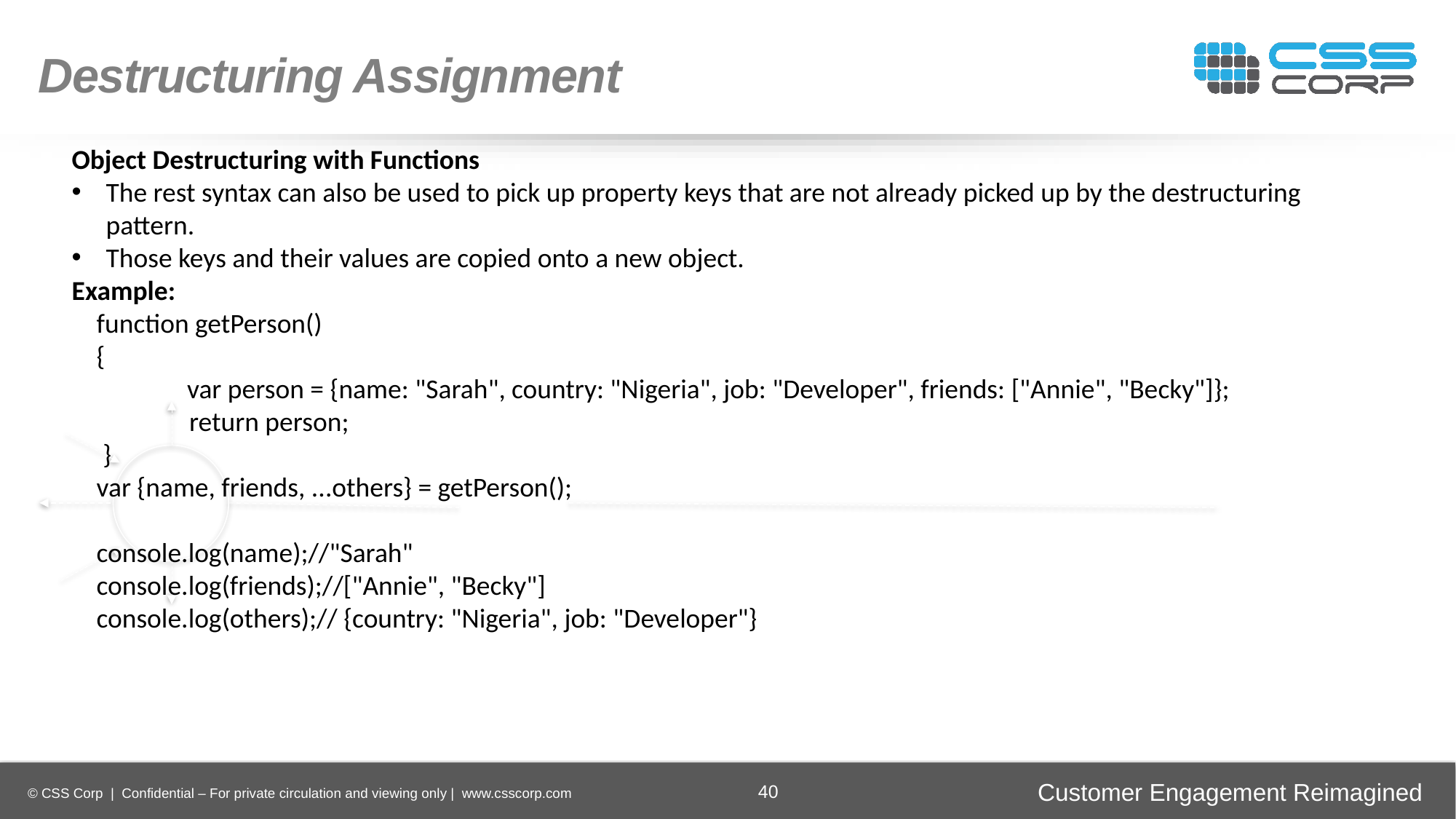

Destructuring Assignment
Object Destructuring with Functions
The rest syntax can also be used to pick up property keys that are not already picked up by the destructuring pattern.
Those keys and their values are copied onto a new object.
Example:
    function getPerson()
    {
	 var person = {name: "Sarah", country: "Nigeria", job: "Developer", friends: ["Annie", "Becky"]};
                   return person;
     }
    var {name, friends, ...others} = getPerson();

    console.log(name);//"Sarah"
    console.log(friends);//["Annie", "Becky"]
    console.log(others);// {country: "Nigeria", job: "Developer"}
Enhancing
Operational Efficiency

Faster Time-to-Market

Digital
Transformation

Securing Brand and Customer Trust

40